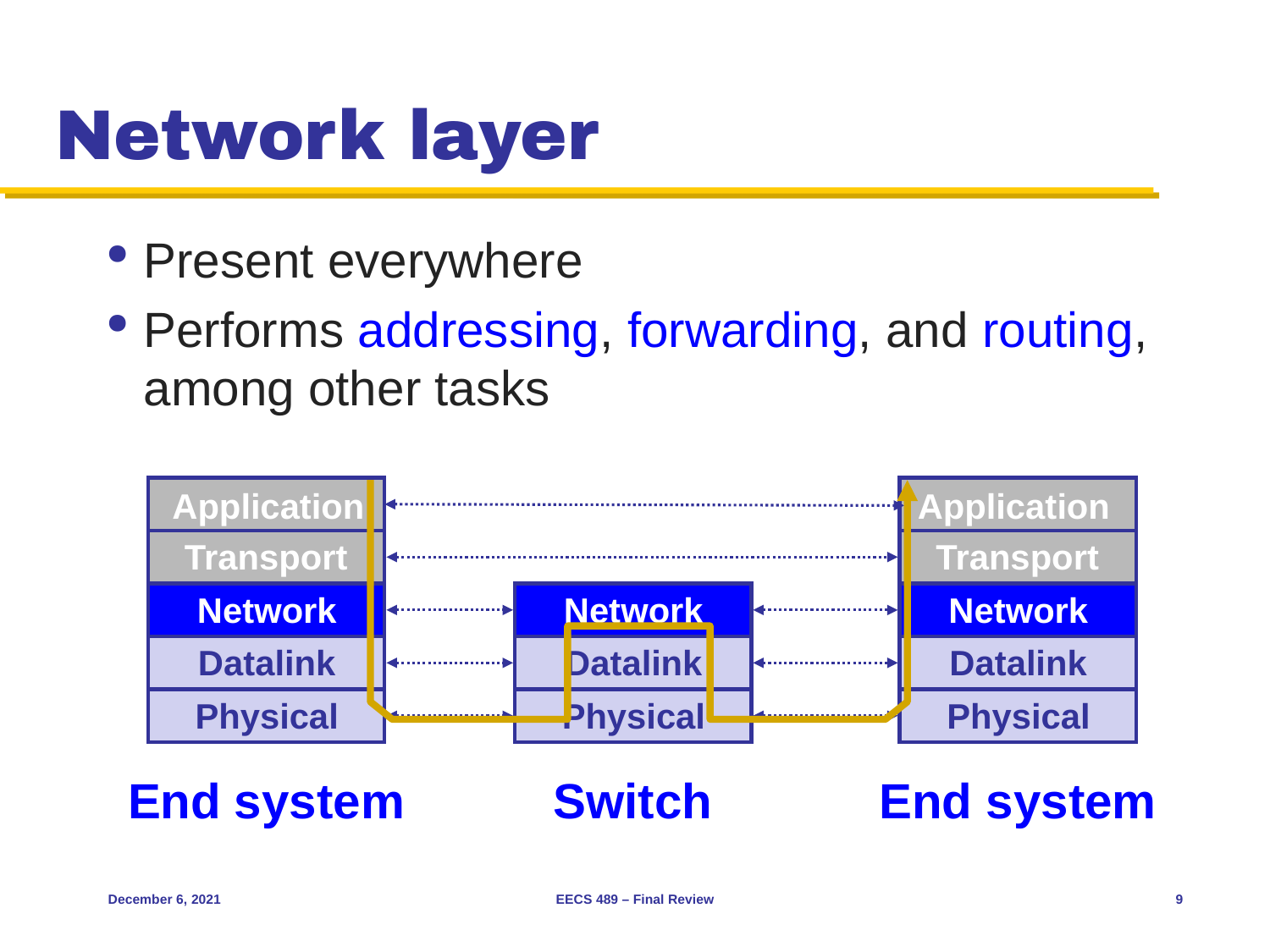

# Network layer
Present everywhere
Performs addressing, forwarding, and routing, among other tasks

Application

Application

Transport
Transport

Network
Network
Network

Datalink
Datalink
Datalink

Physical
Physical
Physical

End system
Switch
End system
December 6, 2021
EECS 489 – Final Review
9